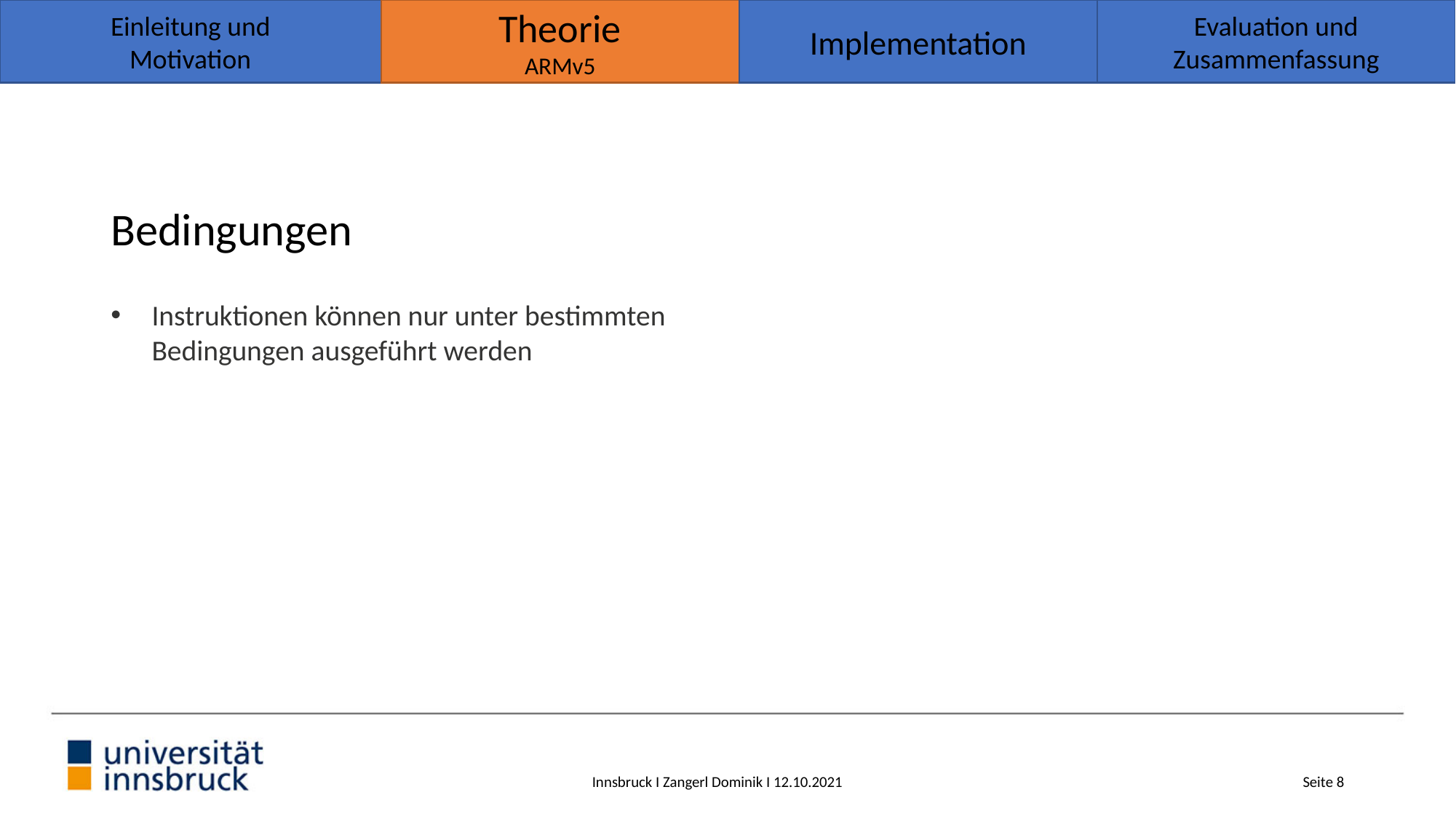

Theorie
ARMv5
Implementation
Evaluation und
Zusammenfassung
Einleitung und
Motivation
# Bedingungen
Instruktionen können nur unter bestimmten
Bedingungen ausgeführt werden

Innsbruck I Zangerl Dominik I 12.10.2021
Seite 8